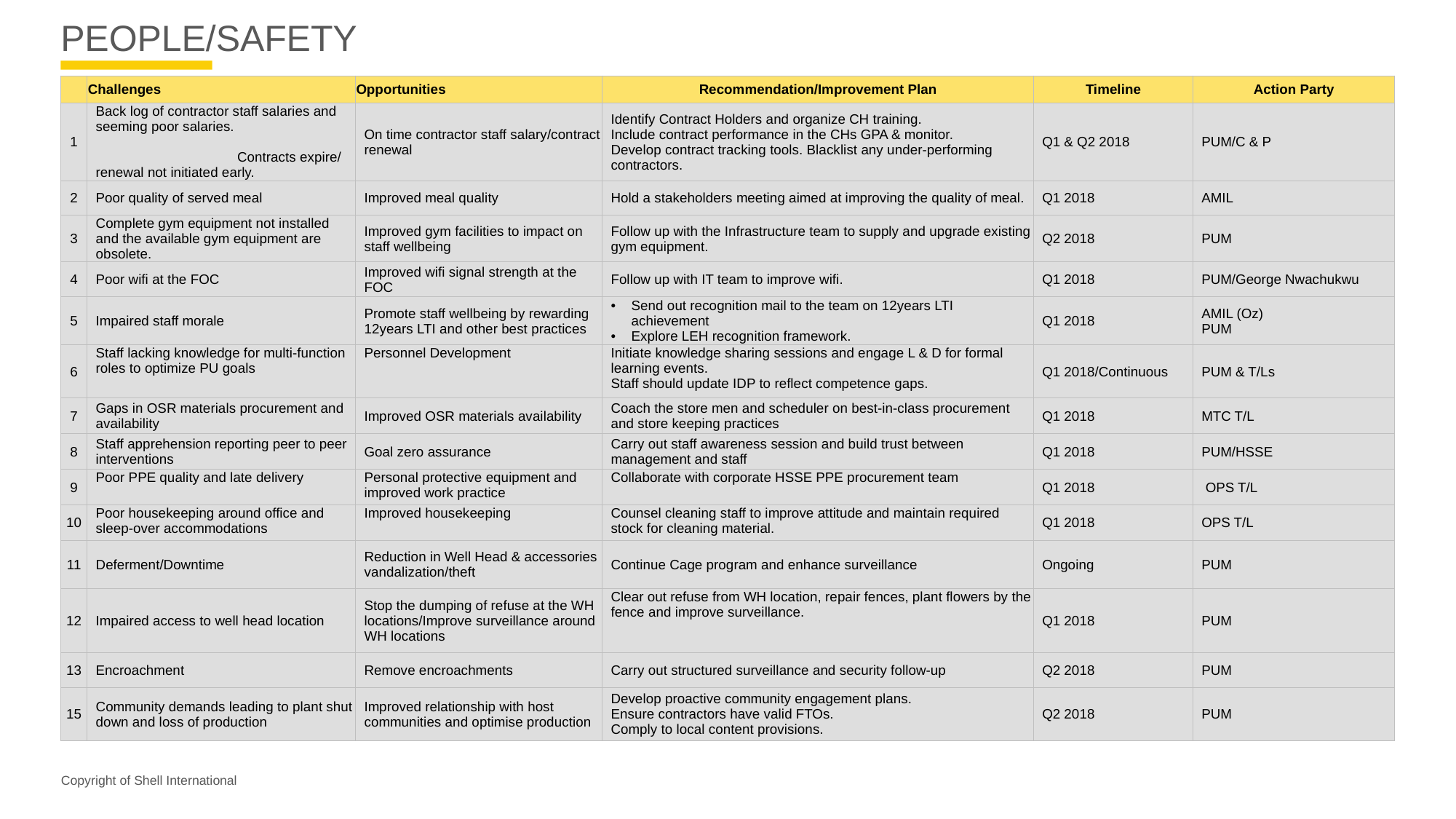

# PEOPLE/SAFETY
|  | Challenges | Opportunities | Recommendation/Improvement Plan | Timeline | Action Party |
| --- | --- | --- | --- | --- | --- |
| 1 | Back log of contractor staff salaries and seeming poor salaries. Contracts expire/ renewal not initiated early. | On time contractor staff salary/contract renewal | Identify Contract Holders and organize CH training. Include contract performance in the CHs GPA & monitor. Develop contract tracking tools. Blacklist any under-performing contractors. | Q1 & Q2 2018 | PUM/C & P |
| 2 | Poor quality of served meal | Improved meal quality | Hold a stakeholders meeting aimed at improving the quality of meal. | Q1 2018 | AMIL |
| 3 | Complete gym equipment not installed and the available gym equipment are obsolete. | Improved gym facilities to impact on staff wellbeing | Follow up with the Infrastructure team to supply and upgrade existing gym equipment. | Q2 2018 | PUM |
| 4 | Poor wifi at the FOC | Improved wifi signal strength at the FOC | Follow up with IT team to improve wifi. | Q1 2018 | PUM/George Nwachukwu |
| 5 | Impaired staff morale | Promote staff wellbeing by rewarding 12years LTI and other best practices | Send out recognition mail to the team on 12years LTI achievement Explore LEH recognition framework. | Q1 2018 | AMIL (Oz) PUM |
| 6 | Staff lacking knowledge for multi-function roles to optimize PU goals | Personnel Development | Initiate knowledge sharing sessions and engage L & D for formal learning events. Staff should update IDP to reflect competence gaps. | Q1 2018/Continuous | PUM & T/Ls |
| 7 | Gaps in OSR materials procurement and availability | Improved OSR materials availability | Coach the store men and scheduler on best-in-class procurement and store keeping practices | Q1 2018 | MTC T/L |
| 8 | Staff apprehension reporting peer to peer interventions | Goal zero assurance | Carry out staff awareness session and build trust between management and staff | Q1 2018 | PUM/HSSE |
| 9 | Poor PPE quality and late delivery | Personal protective equipment and improved work practice | Collaborate with corporate HSSE PPE procurement team | Q1 2018 | OPS T/L |
| 10 | Poor housekeeping around office and sleep-over accommodations | Improved housekeeping | Counsel cleaning staff to improve attitude and maintain required stock for cleaning material. | Q1 2018 | OPS T/L |
| 11 | Deferment/Downtime | Reduction in Well Head & accessories vandalization/theft | Continue Cage program and enhance surveillance | Ongoing | PUM |
| 12 | Impaired access to well head location | Stop the dumping of refuse at the WH locations/Improve surveillance around WH locations | Clear out refuse from WH location, repair fences, plant flowers by the fence and improve surveillance. | Q1 2018 | PUM |
| 13 | Encroachment | Remove encroachments | Carry out structured surveillance and security follow-up | Q2 2018 | PUM |
| 15 | Community demands leading to plant shut down and loss of production | Improved relationship with host communities and optimise production | Develop proactive community engagement plans. Ensure contractors have valid FTOs. Comply to local content provisions. | Q2 2018 | PUM |